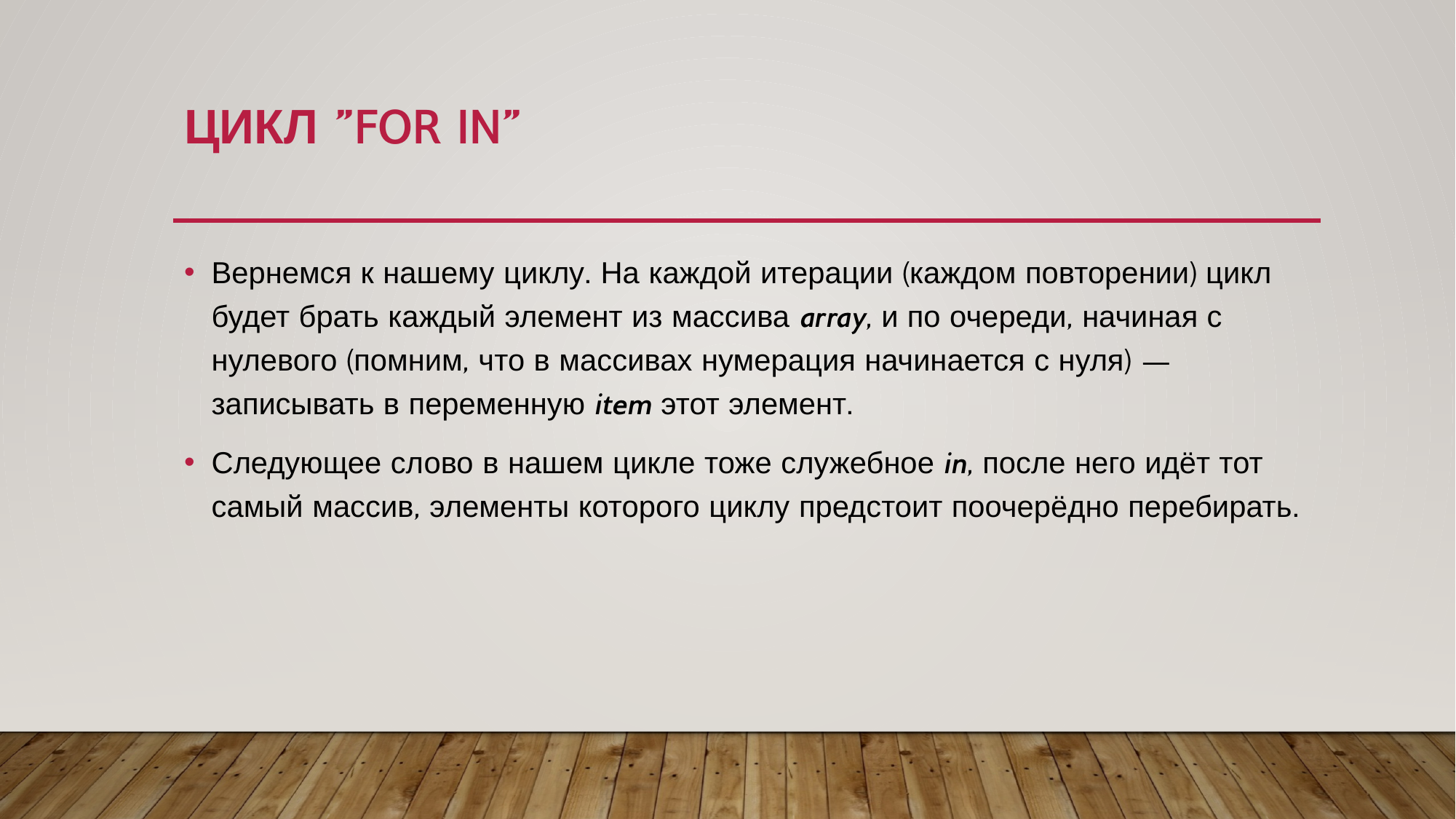

# Цикл ”for in”
Вернемся к нашему циклу. На каждой итерации (каждом повторении) цикл будет брать каждый элемент из массива array, и по очереди, начиная с нулевого (помним, что в массивах нумерация начинается с нуля) — записывать в переменную item этот элемент.
Следующее слово в нашем цикле тоже служебное in, после него идёт тот самый массив, элементы которого циклу предстоит поочерёдно перебирать.